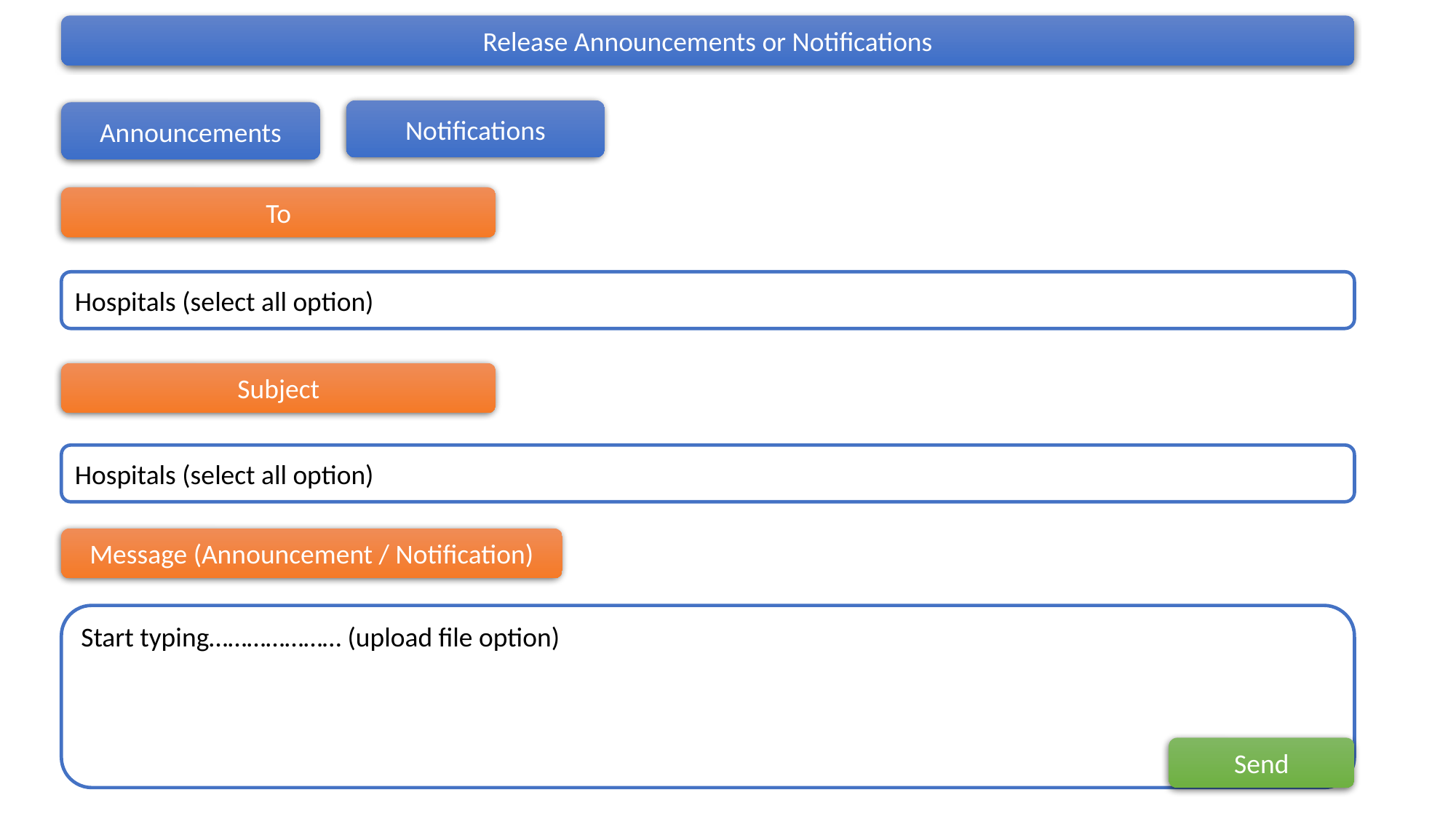

Release Announcements or Notifications
Notifications
Announcements
To
Hospitals (select all option)
Subject
Hospitals (select all option)
Message (Announcement / Notification)
Start typing………………… (upload file option)
Send